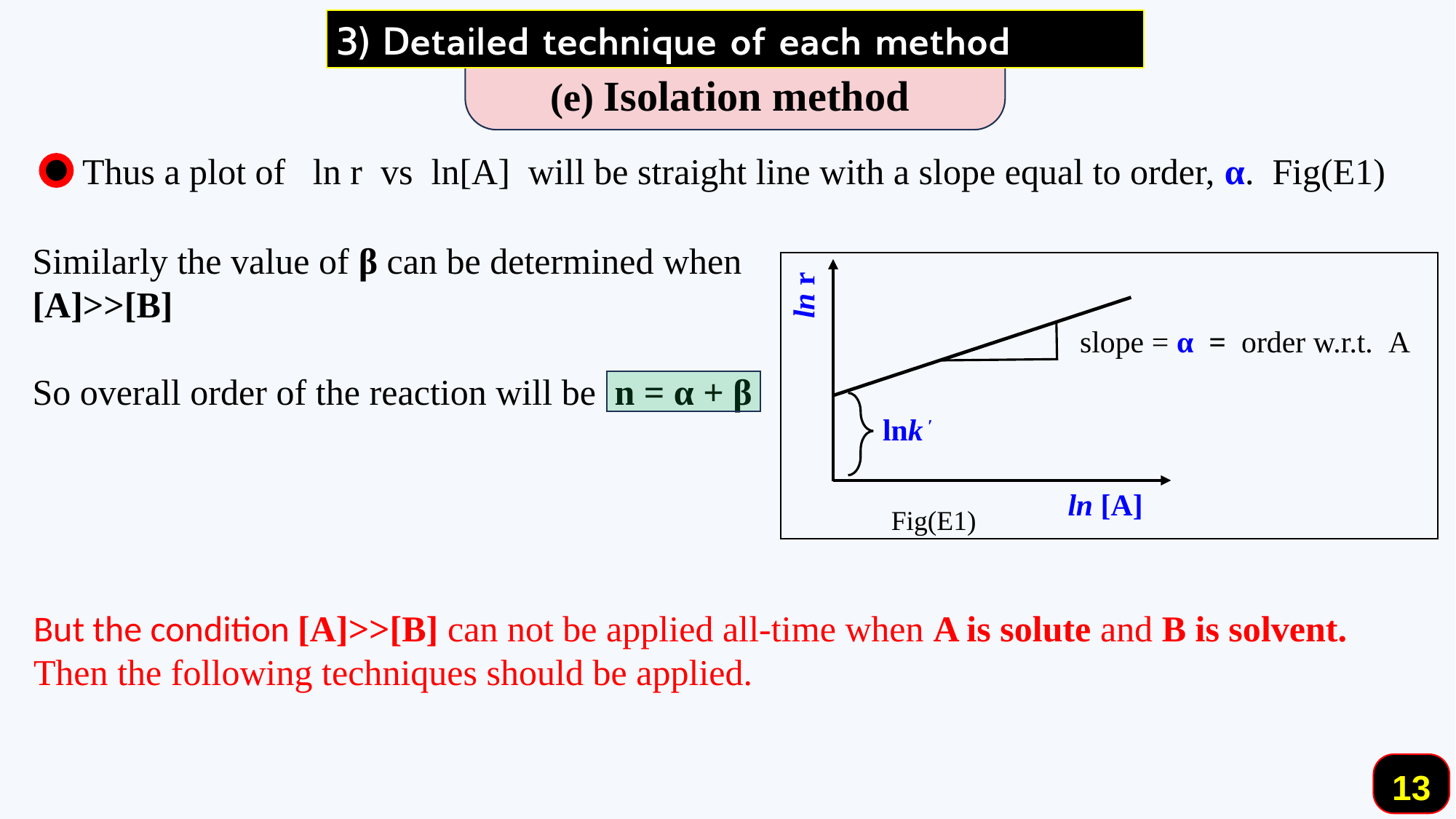

3) Detailed technique of each method
(e) Isolation method
Thus a plot of   ln r  vs  ln[A]  will be straight line with a slope equal to order, α.  Fig(E1)

Similarly the value of β can be determined when [A]>>[B]

So overall order of the reaction will be  n = α + β

ln r

slope = α  =  order w.r.t.  A

lnk ′

ln [A]
Fig(E1)
But the condition [A]>>[B] can not be applied all-time when A is solute and B is solvent. Then the following techniques should be applied.

13